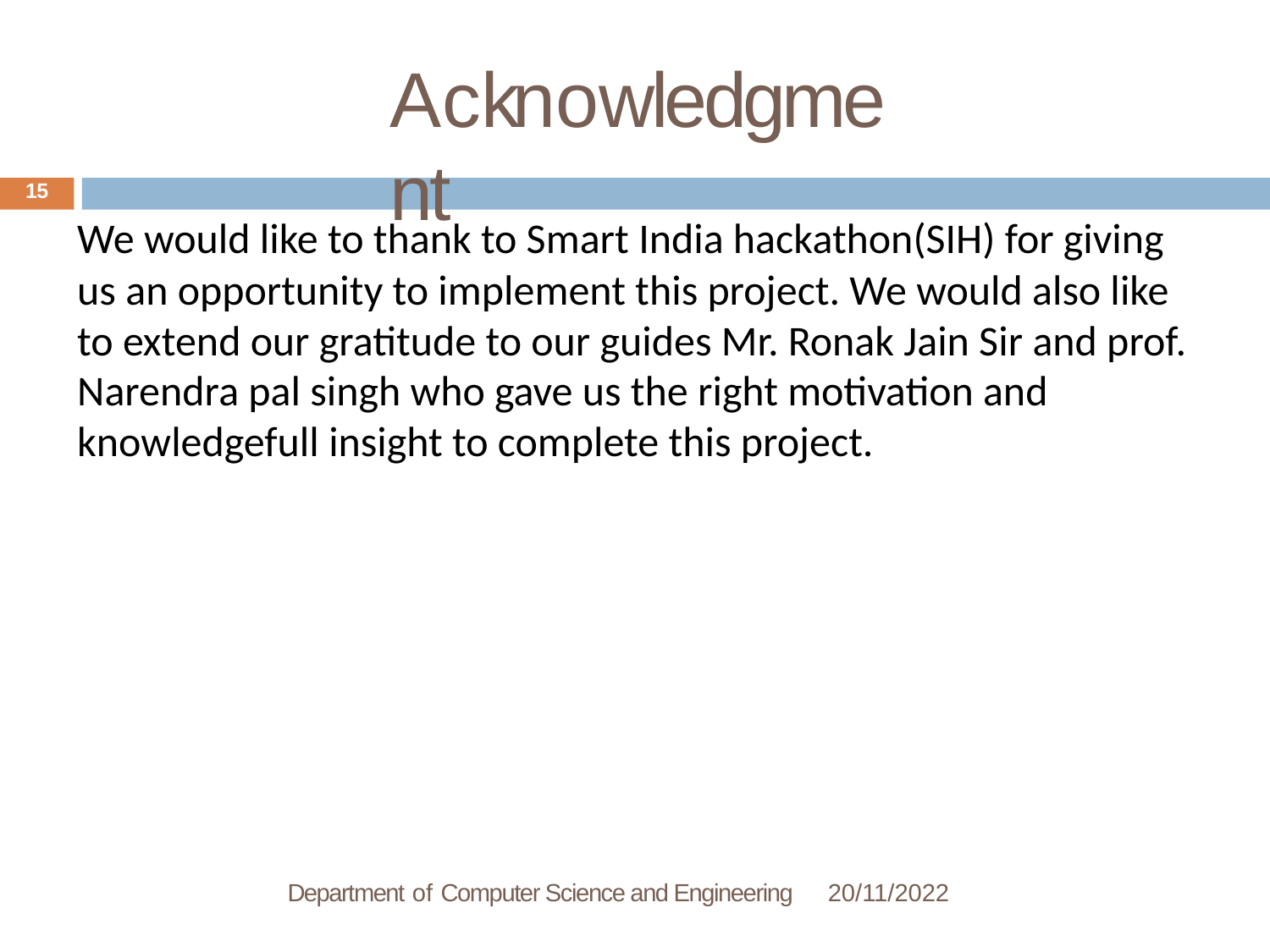

# Acknowledgment
15
We would like to thank to Smart India hackathon(SIH) for giving us an opportunity to implement this project. We would also like to extend our gratitude to our guides Mr. Ronak Jain Sir and prof. Narendra pal singh who gave us the right motivation and knowledgefull insight to complete this project.
Department of Computer Science and Engineering
20/11/2022